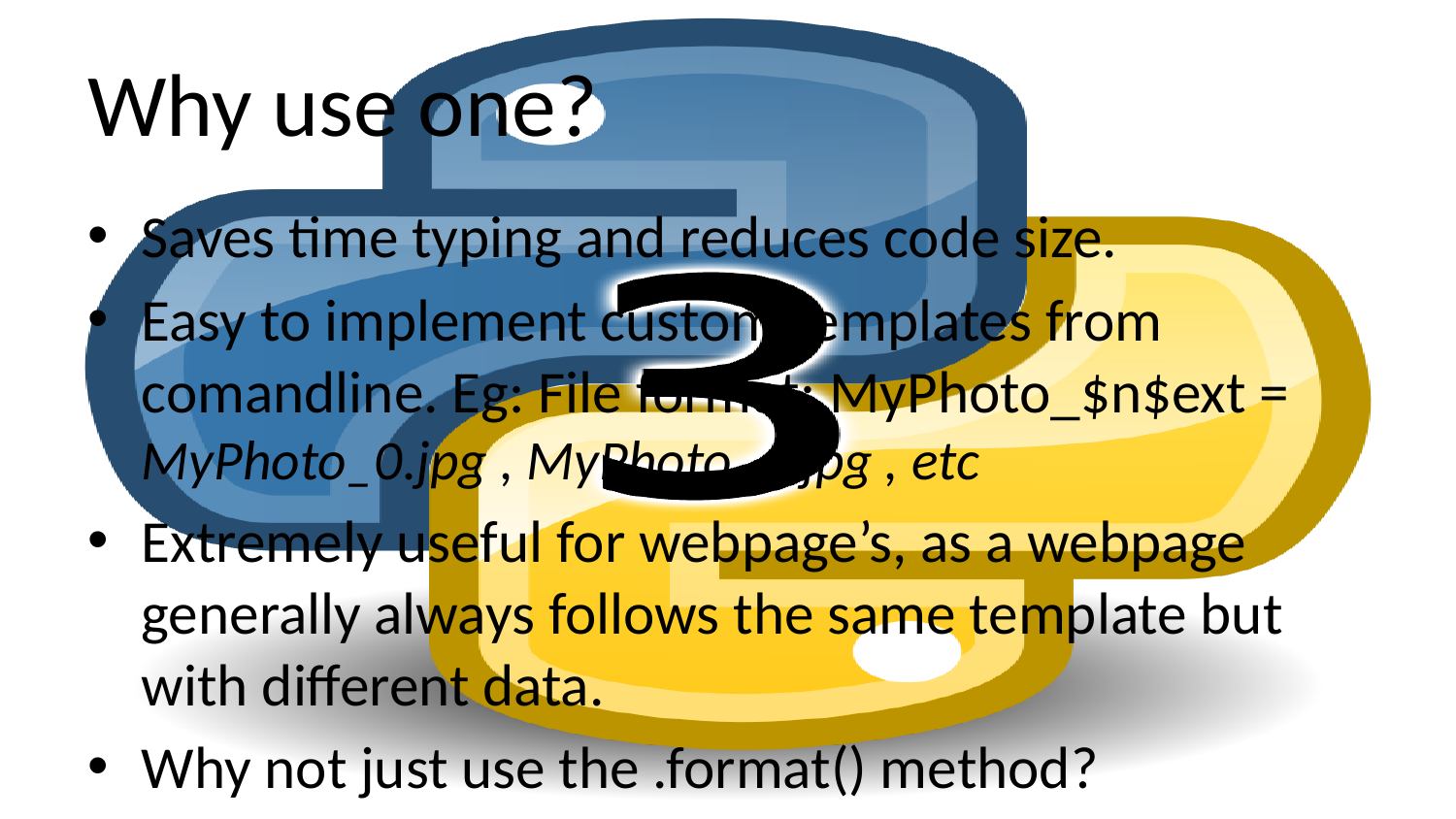

# Why use one?
Saves time typing and reduces code size.
Easy to implement custom templates from comandline. Eg: File format: MyPhoto_$n$ext =
MyPhoto_0.jpg , MyPhoto_1.jpg , etc
Extremely useful for webpage’s, as a webpage generally always follows the same template but with different data.
Why not just use the .format() method?